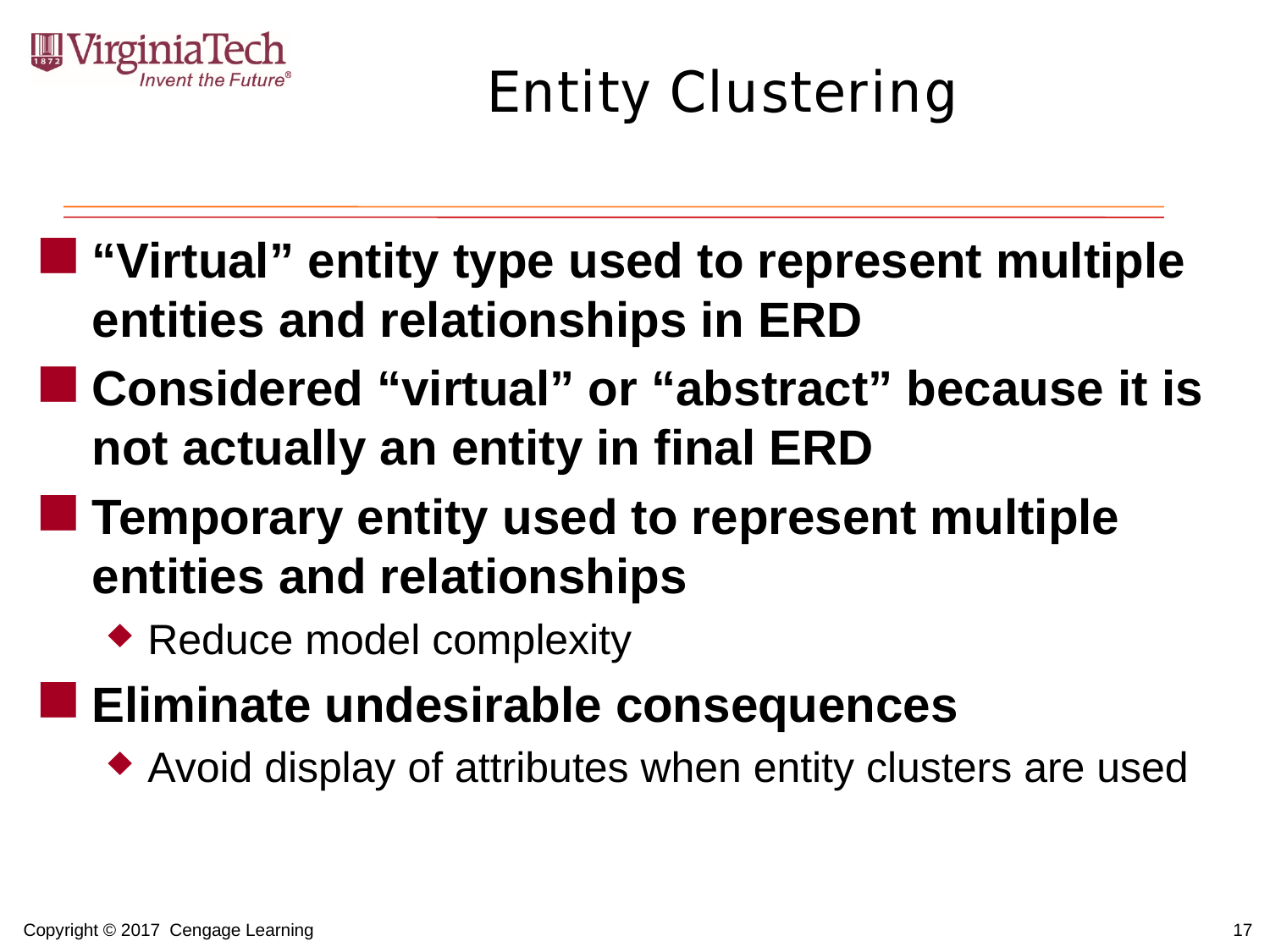

# Entity Clustering
“Virtual” entity type used to represent multiple entities and relationships in ERD
Considered “virtual” or “abstract” because it is not actually an entity in final ERD
Temporary entity used to represent multiple entities and relationships
Reduce model complexity
Eliminate undesirable consequences
Avoid display of attributes when entity clusters are used
17
Copyright © 2017  Cengage Learning